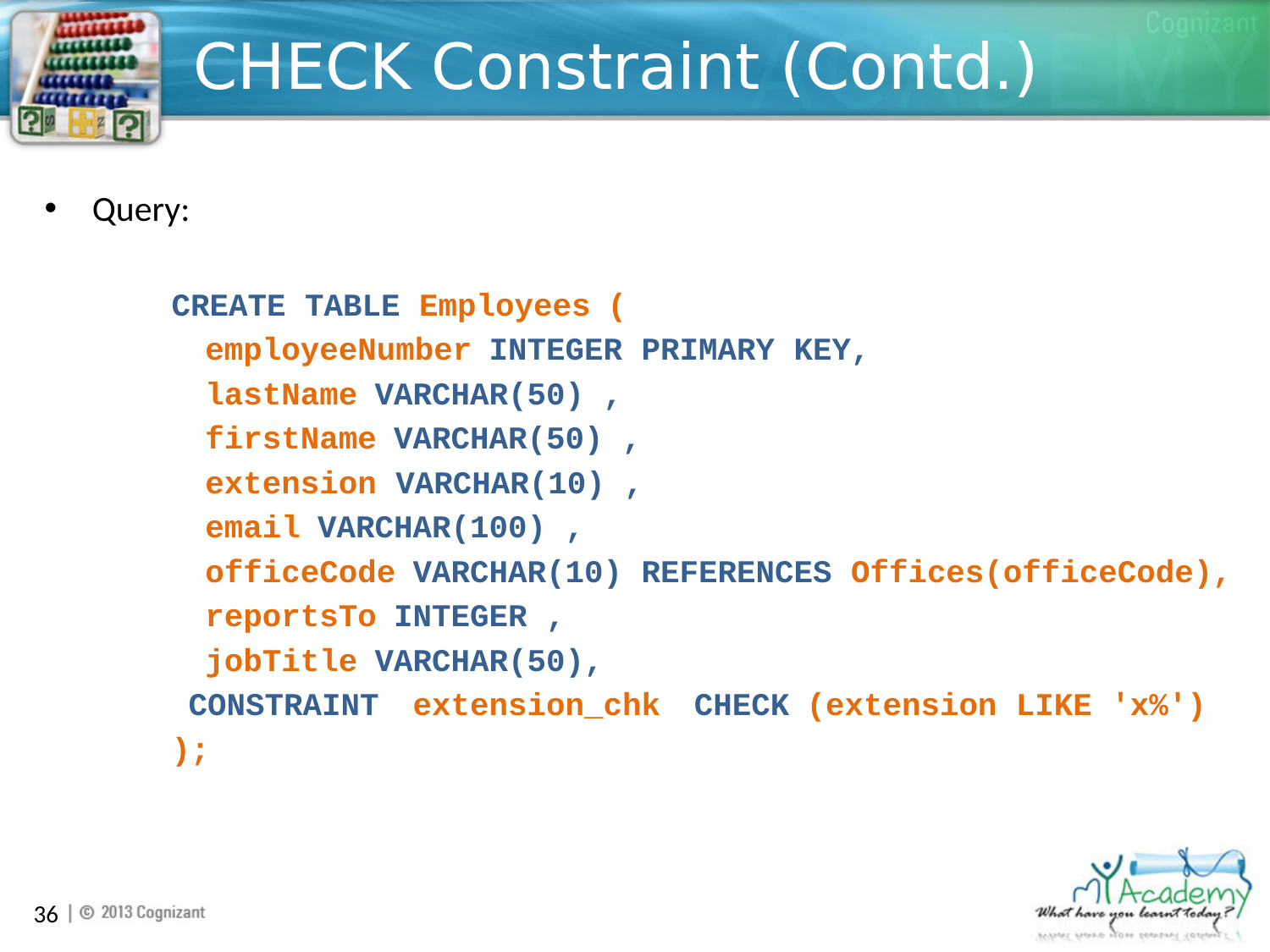

# CHECK Constraint (Contd.)
Query:

CREATE TABLE Employees (
  employeeNumber INTEGER PRIMARY KEY,
  lastName VARCHAR(50) ,
  firstName VARCHAR(50) ,
  extension VARCHAR(10) ,
  email VARCHAR(100) ,
  officeCode VARCHAR(10) REFERENCES Offices(officeCode),
  reportsTo INTEGER ,
  jobTitle VARCHAR(50),
 CONSTRAINT  extension_chk  CHECK (extension LIKE 'x%')
);

36